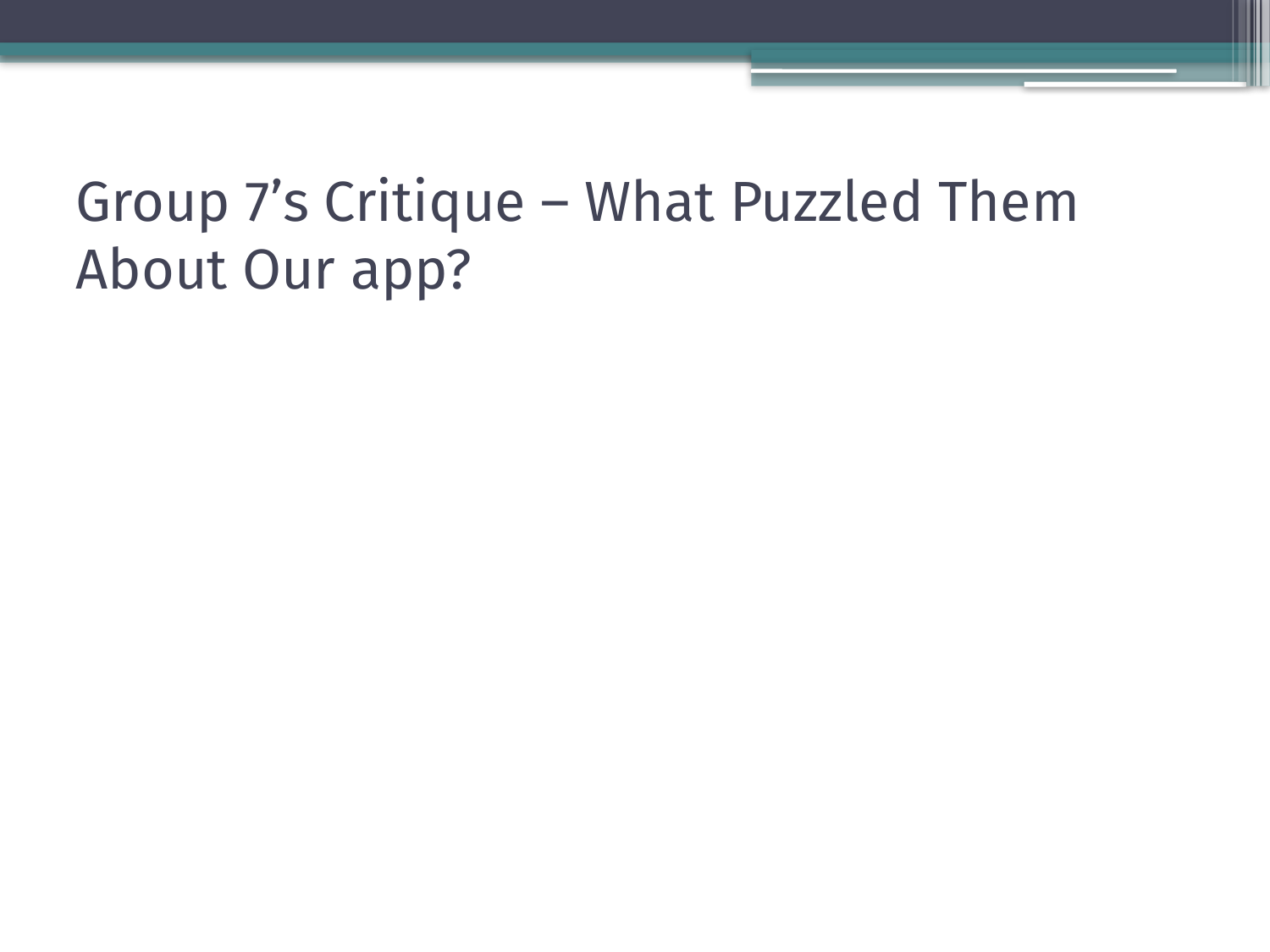

# Group 7’s Critique – What Puzzled Them About Our app?